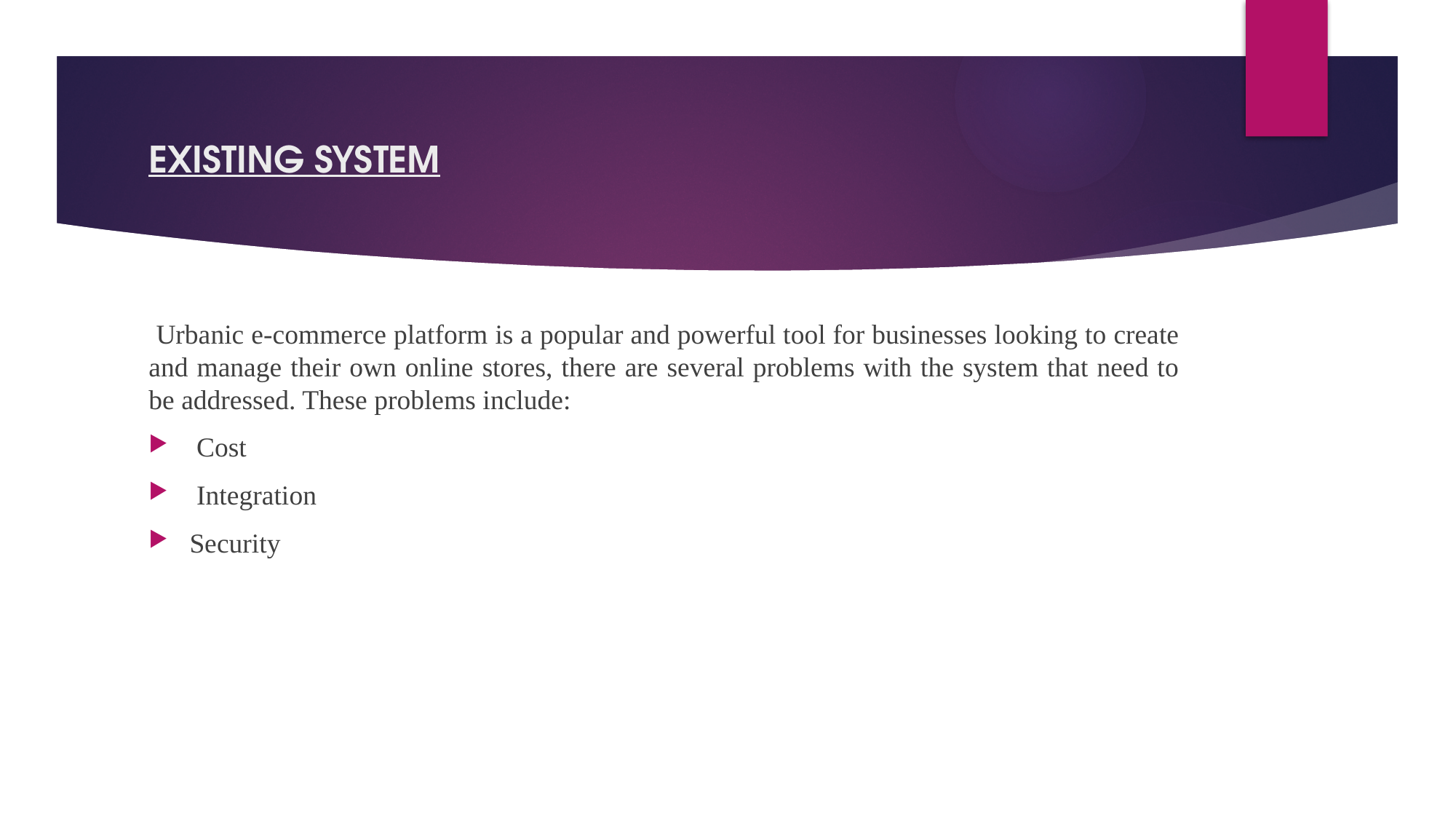

# EXISTING SYSTEM
 Urbanic e-commerce platform is a popular and powerful tool for businesses looking to create and manage their own online stores, there are several problems with the system that need to be addressed. These problems include:
 Cost
 Integration
Security